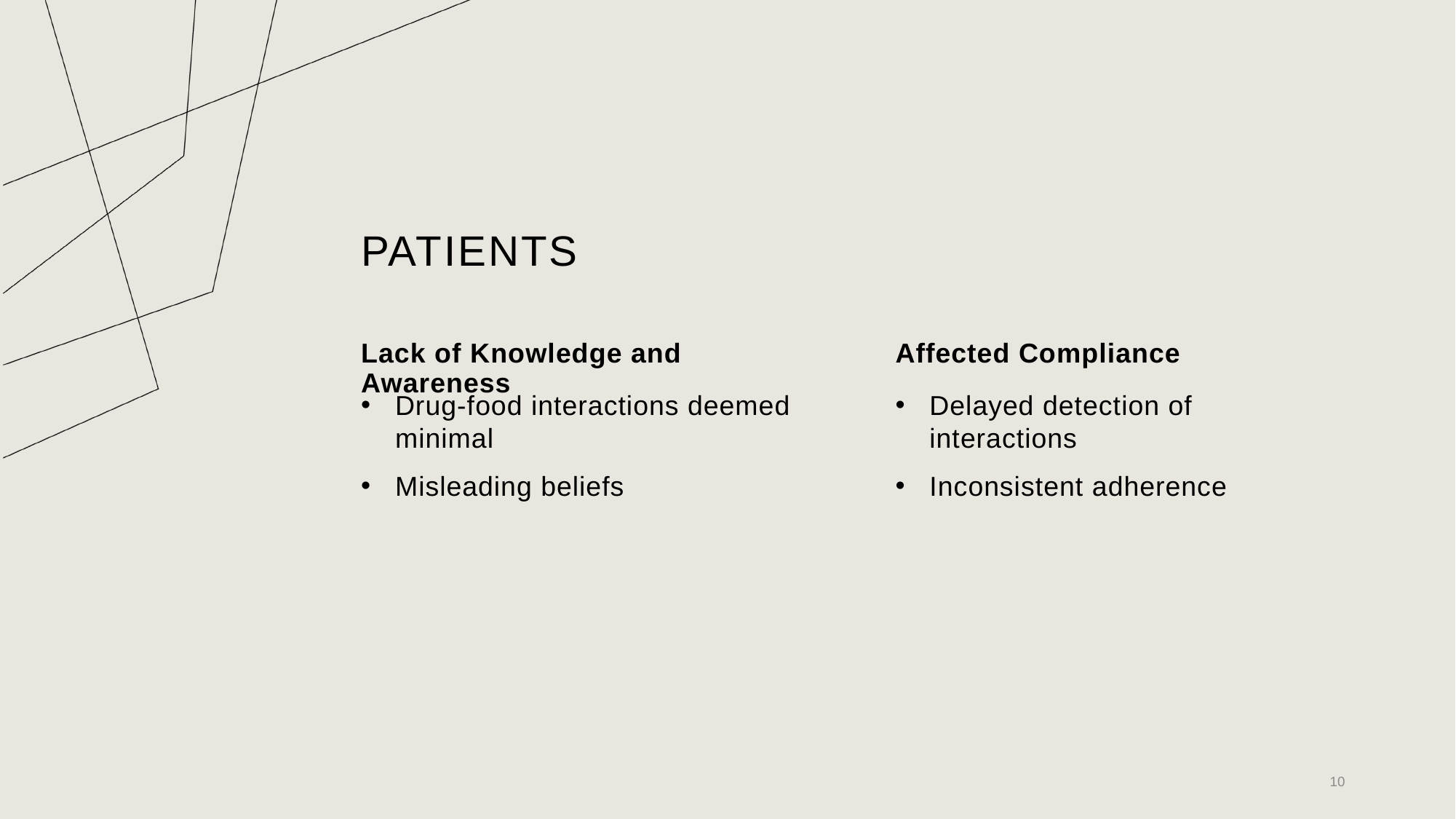

# Patients
Lack of Knowledge and Awareness
Affected Compliance
Delayed detection of interactions
Inconsistent adherence

Drug-food interactions deemed minimal
Misleading beliefs
10